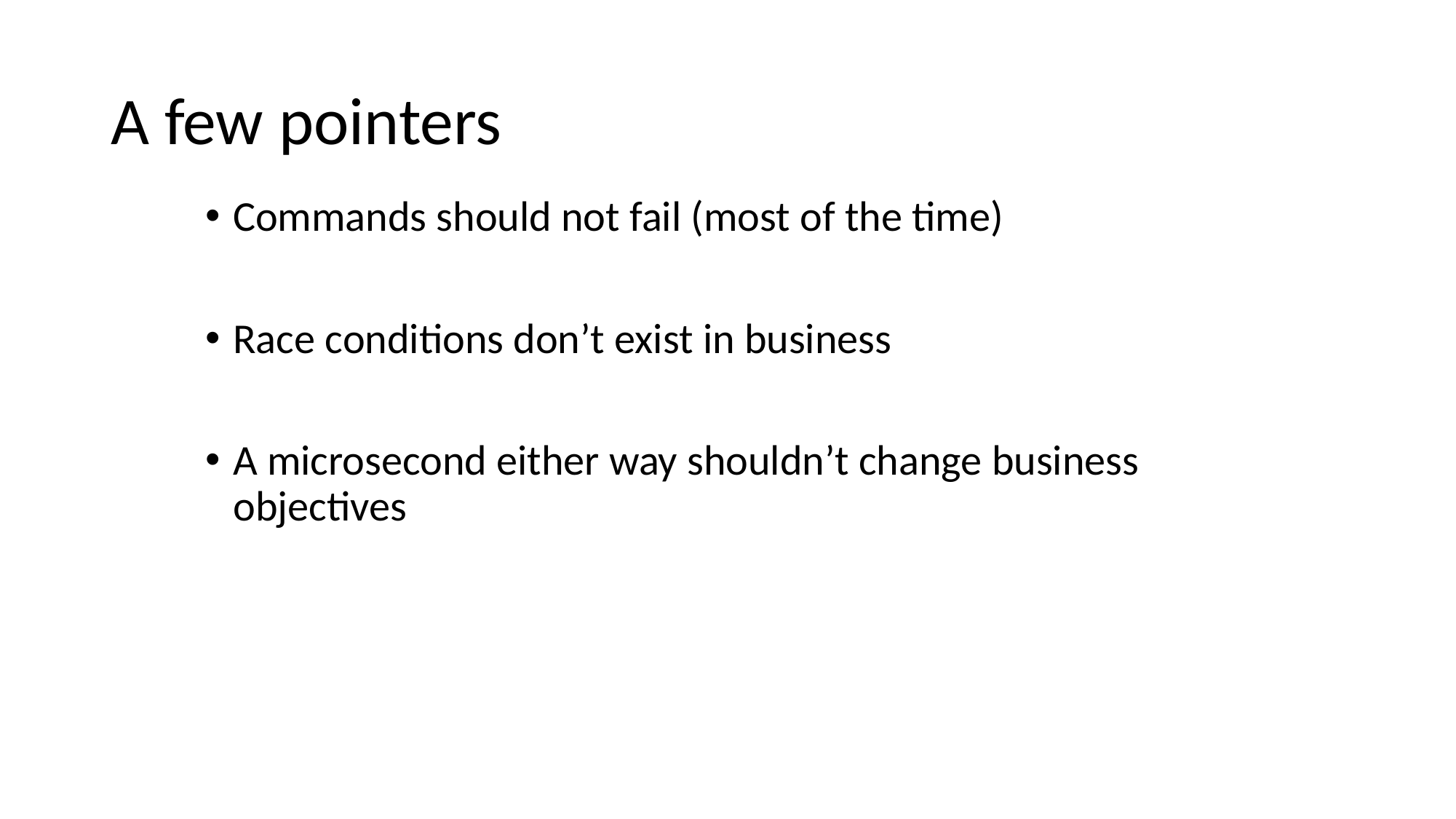

# A few pointers
Commands should not fail (most of the time)

Race conditions don’t exist in business

A microsecond either way shouldn’t change business objectives